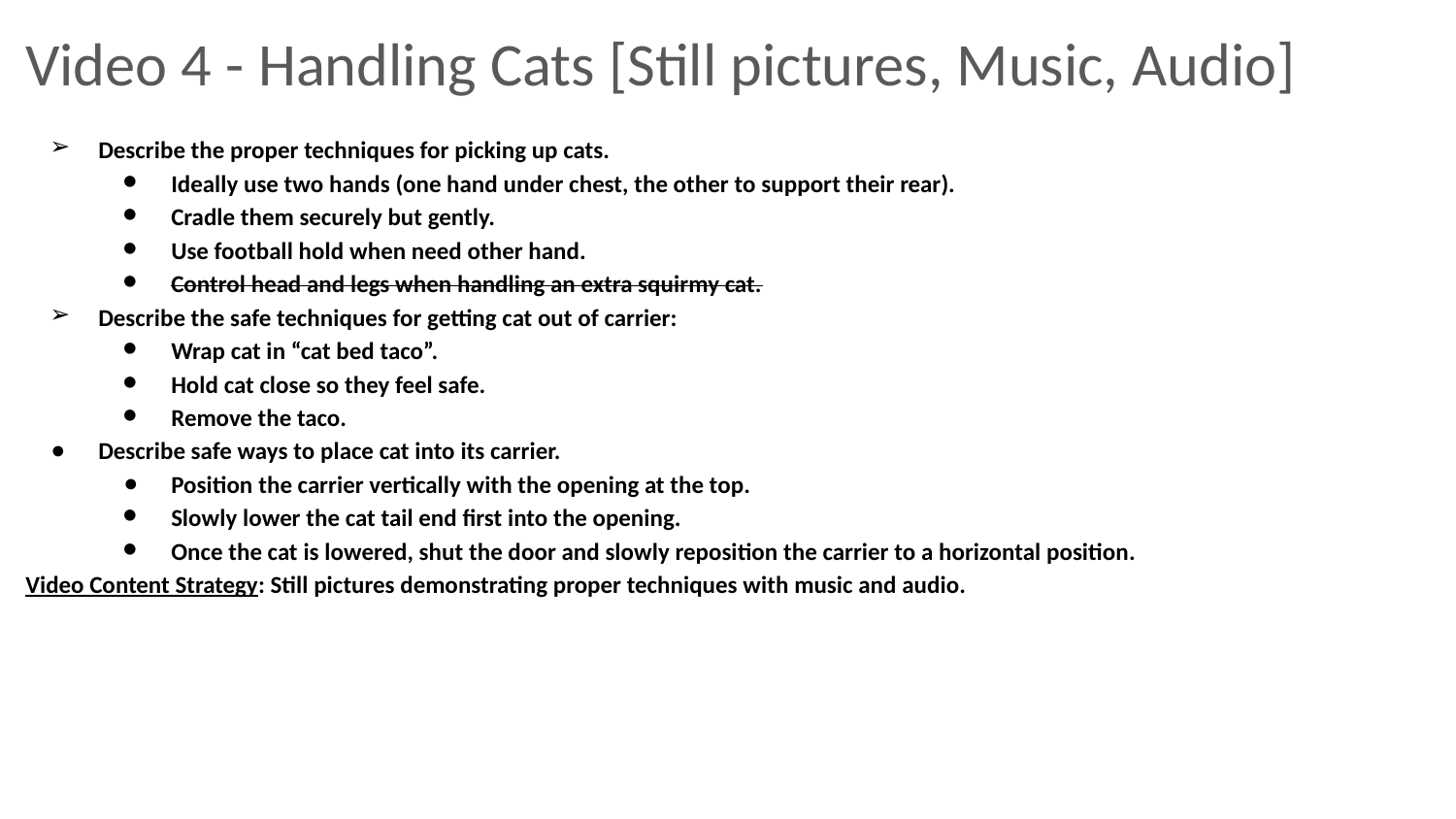

Video 4 - Handling Cats [Still pictures, Music, Audio]
Describe the proper techniques for picking up cats.
Ideally use two hands (one hand under chest, the other to support their rear).
Cradle them securely but gently.
Use football hold when need other hand.
Control head and legs when handling an extra squirmy cat.
Describe the safe techniques for getting cat out of carrier:
Wrap cat in “cat bed taco”.
Hold cat close so they feel safe.
Remove the taco.
Describe safe ways to place cat into its carrier.
Position the carrier vertically with the opening at the top.
Slowly lower the cat tail end first into the opening.
Once the cat is lowered, shut the door and slowly reposition the carrier to a horizontal position.
Video Content Strategy: Still pictures demonstrating proper techniques with music and audio.